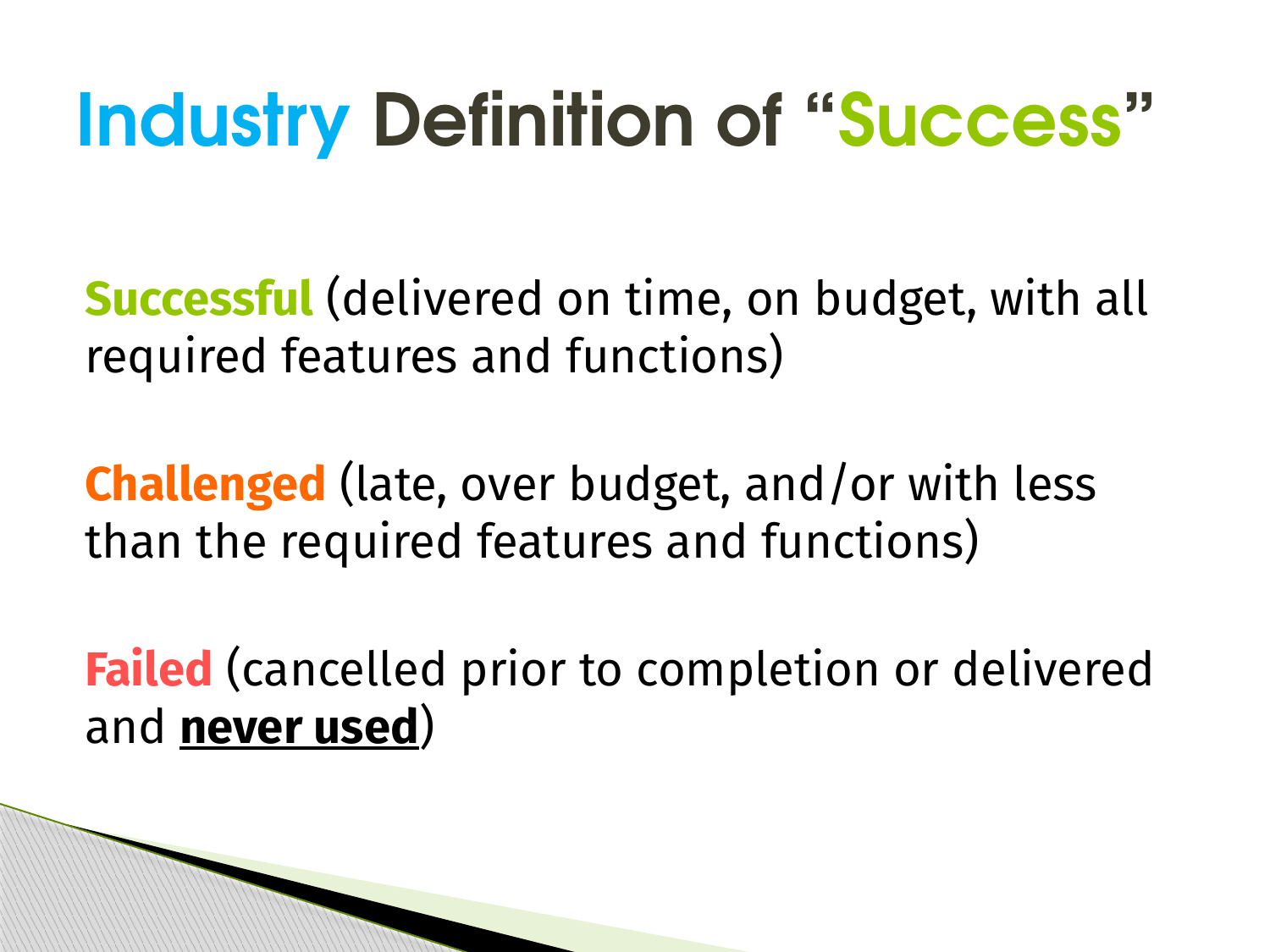

# Industry Definition of “Success”
Successful (delivered on time, on budget, with all required features and functions)

Challenged (late, over budget, and/or with less than the required features and functions)

Failed (cancelled prior to completion or delivered and never used)